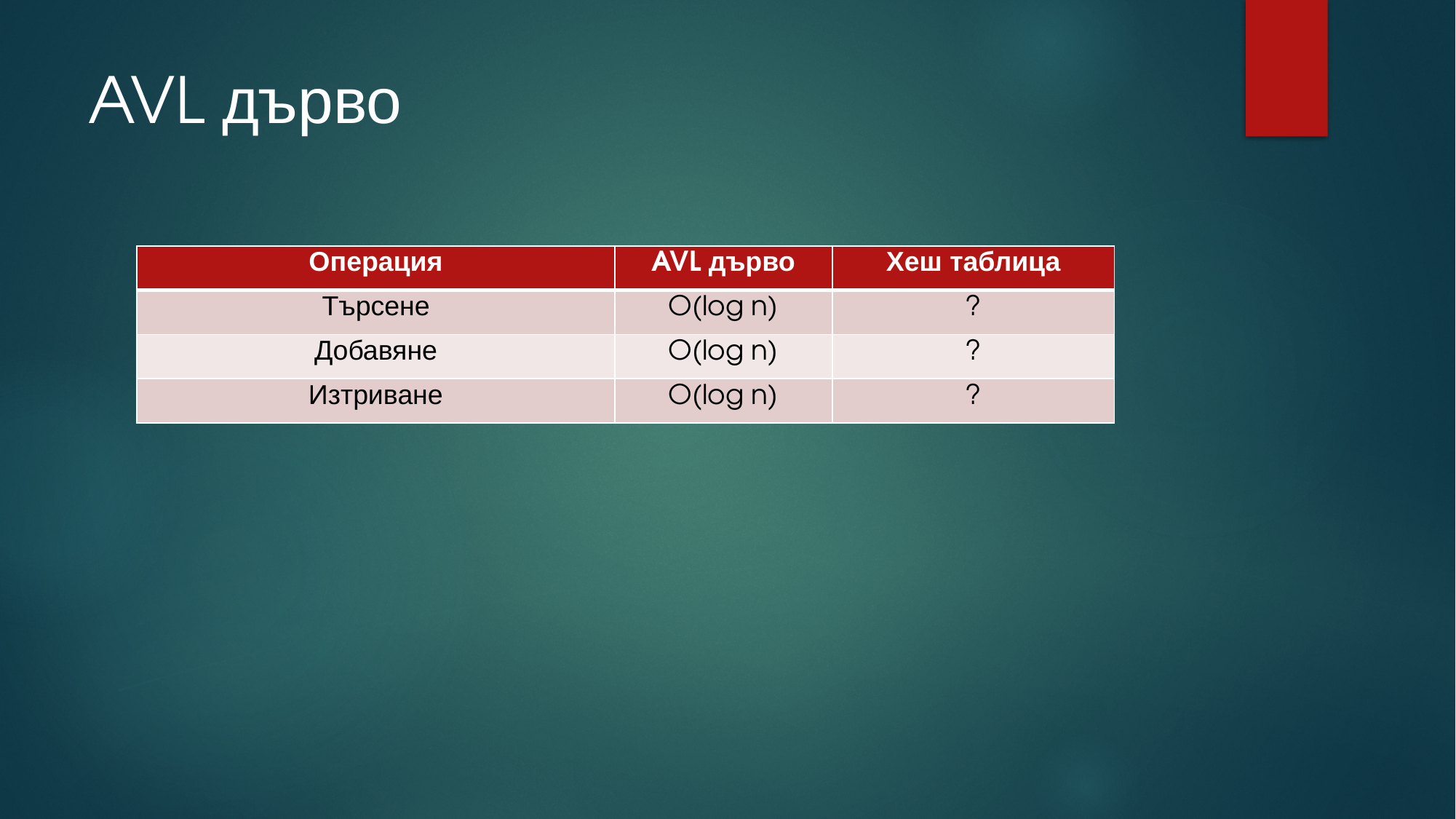

# AVL дърво
| Операция | AVL дърво | Хеш таблица |
| --- | --- | --- |
| Търсене | O(log n) | ? |
| Добавяне | O(log n) | ? |
| Изтриване | O(log n) | ? |